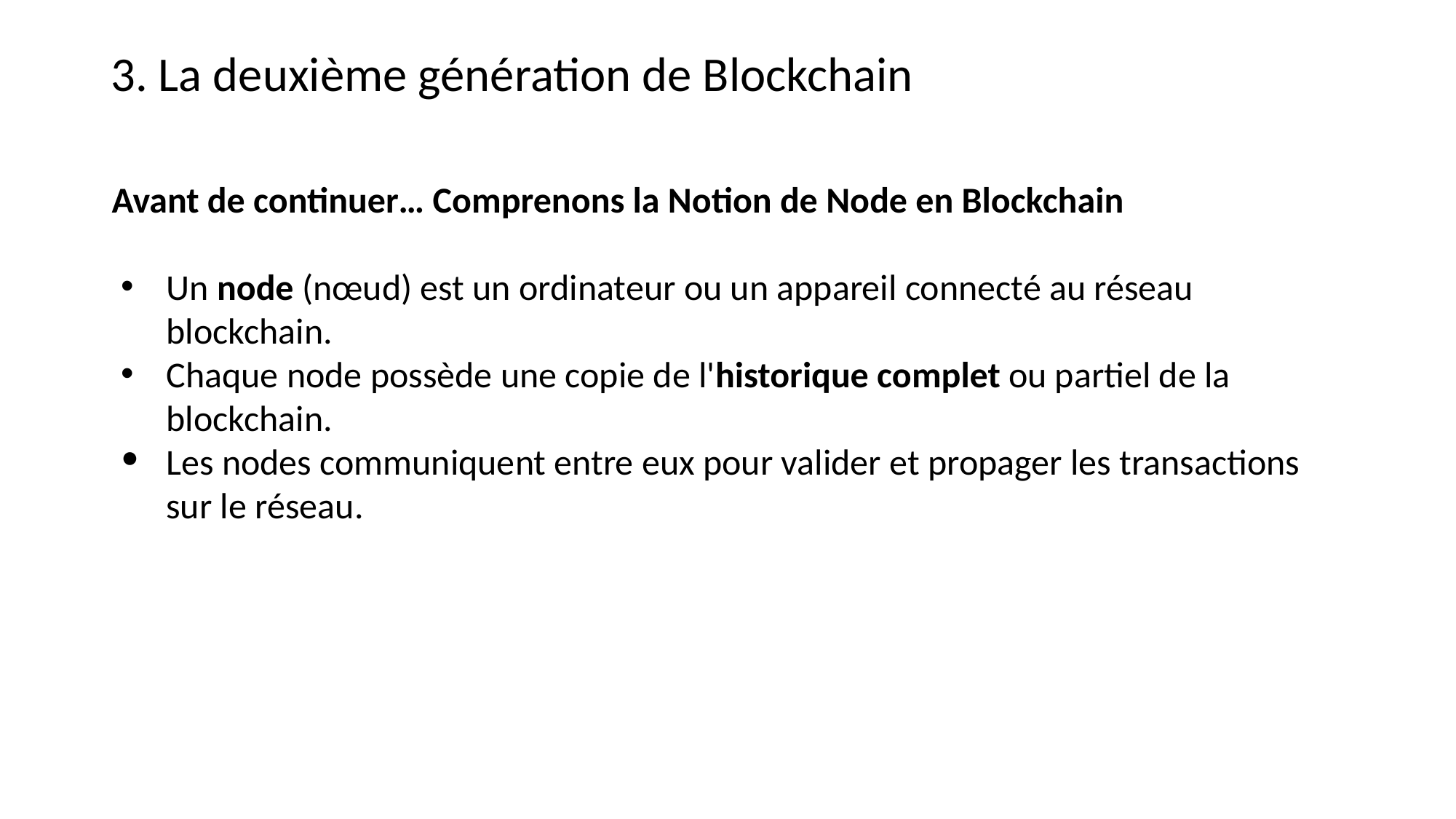

3. La deuxième génération de Blockchain
Avant de continuer… Comprenons la Notion de Node en Blockchain

Un node (nœud) est un ordinateur ou un appareil connecté au réseau blockchain.
Chaque node possède une copie de l'historique complet ou partiel de la blockchain.
Les nodes communiquent entre eux pour valider et propager les transactions sur le réseau.